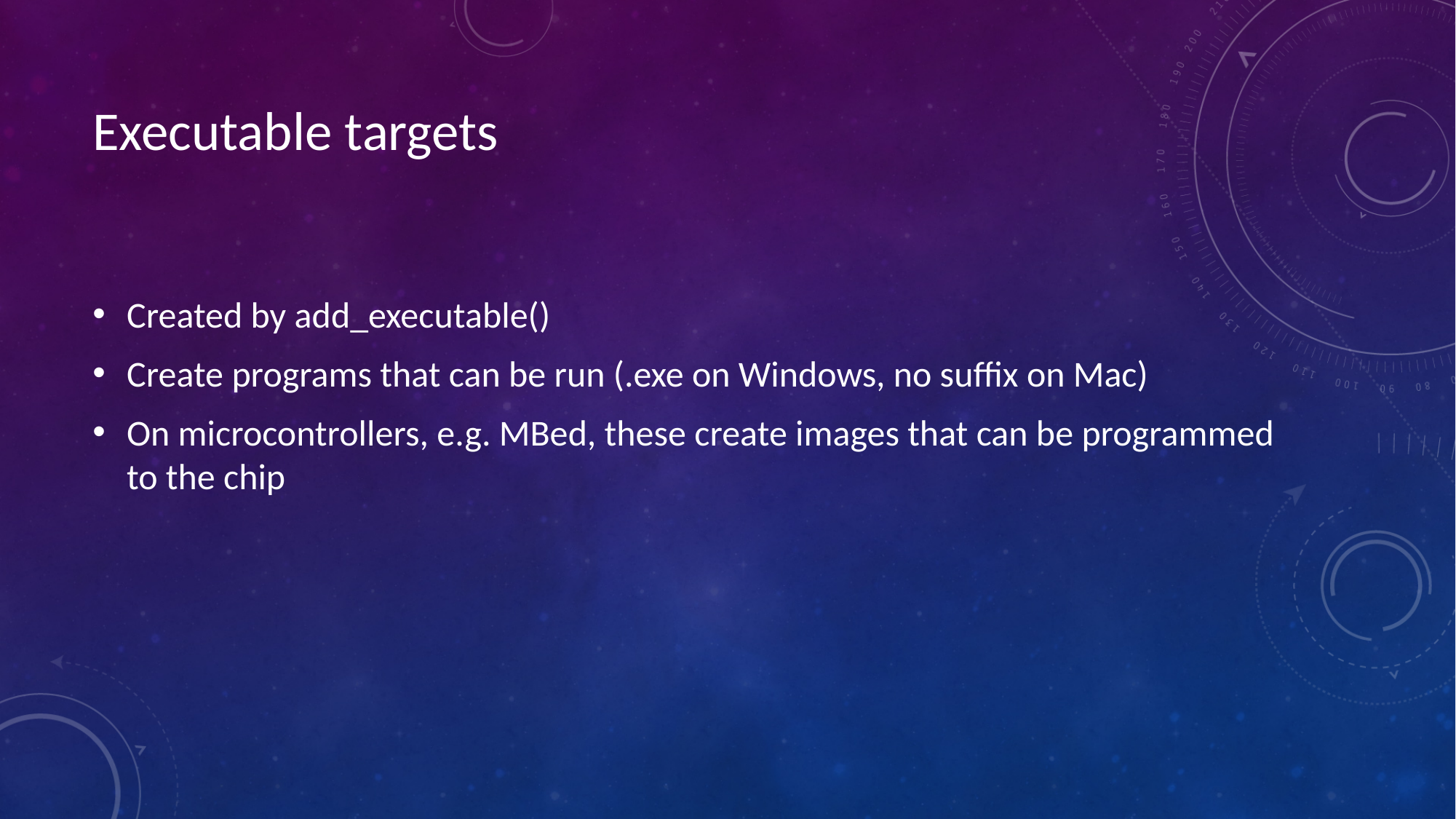

Executable targets
Created by add_executable()
Create programs that can be run (.exe on Windows, no suffix on Mac)
On microcontrollers, e.g. MBed, these create images that can be programmed to the chip